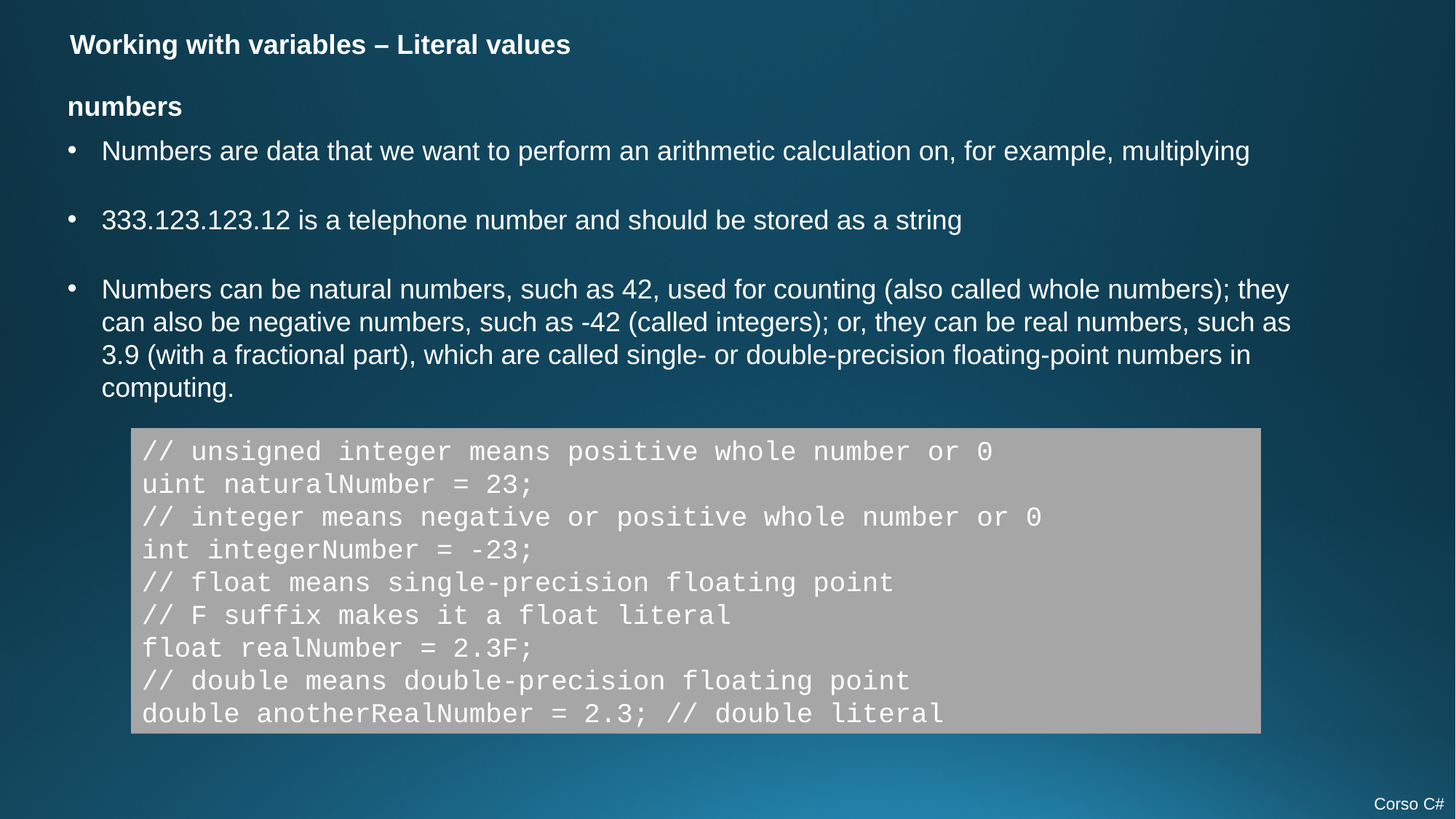

Working with variables – Literal values
numbers
Numbers are data that we want to perform an arithmetic calculation on, for example, multiplying
333.123.123.12 is a telephone number and should be stored as a string
Numbers can be natural numbers, such as 42, used for counting (also called whole numbers); they can also be negative numbers, such as -42 (called integers); or, they can be real numbers, such as 3.9 (with a fractional part), which are called single- or double-precision floating-point numbers in computing.
// unsigned integer means positive whole number or 0
uint naturalNumber = 23;
// integer means negative or positive whole number or 0
int integerNumber = -23;
// float means single-precision floating point
// F suffix makes it a float literal
float realNumber = 2.3F;
// double means double-precision floating point
double anotherRealNumber = 2.3; // double literal
Corso C#